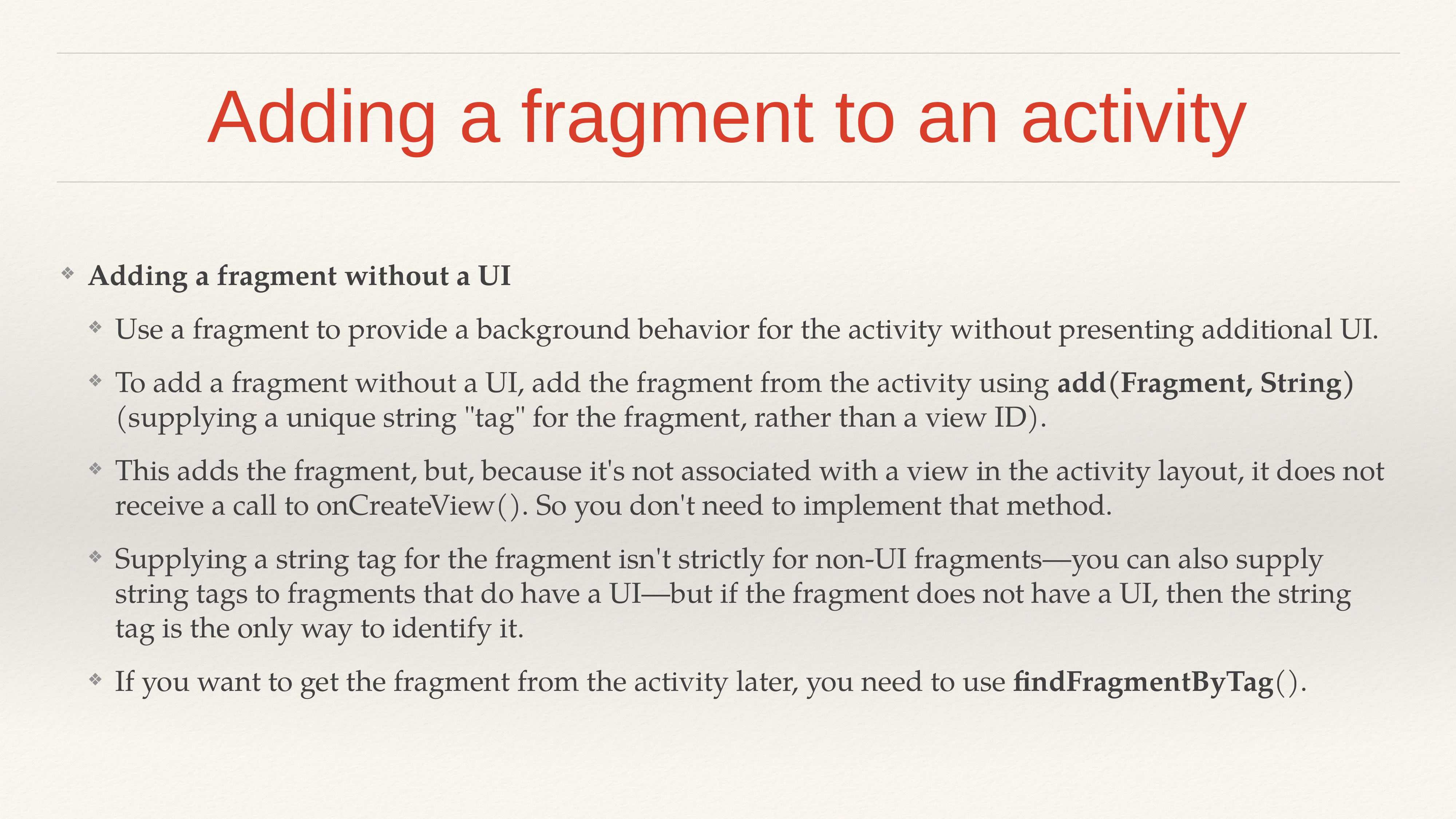

# Adding a fragment to an activity
Adding a fragment without a UI
Use a fragment to provide a background behavior for the activity without presenting additional UI.
To add a fragment without a UI, add the fragment from the activity using add(Fragment, String) (supplying a unique string "tag" for the fragment, rather than a view ID).
This adds the fragment, but, because it's not associated with a view in the activity layout, it does not receive a call to onCreateView(). So you don't need to implement that method.
Supplying a string tag for the fragment isn't strictly for non-UI fragments—you can also supply string tags to fragments that do have a UI—but if the fragment does not have a UI, then the string tag is the only way to identify it.
If you want to get the fragment from the activity later, you need to use findFragmentByTag().